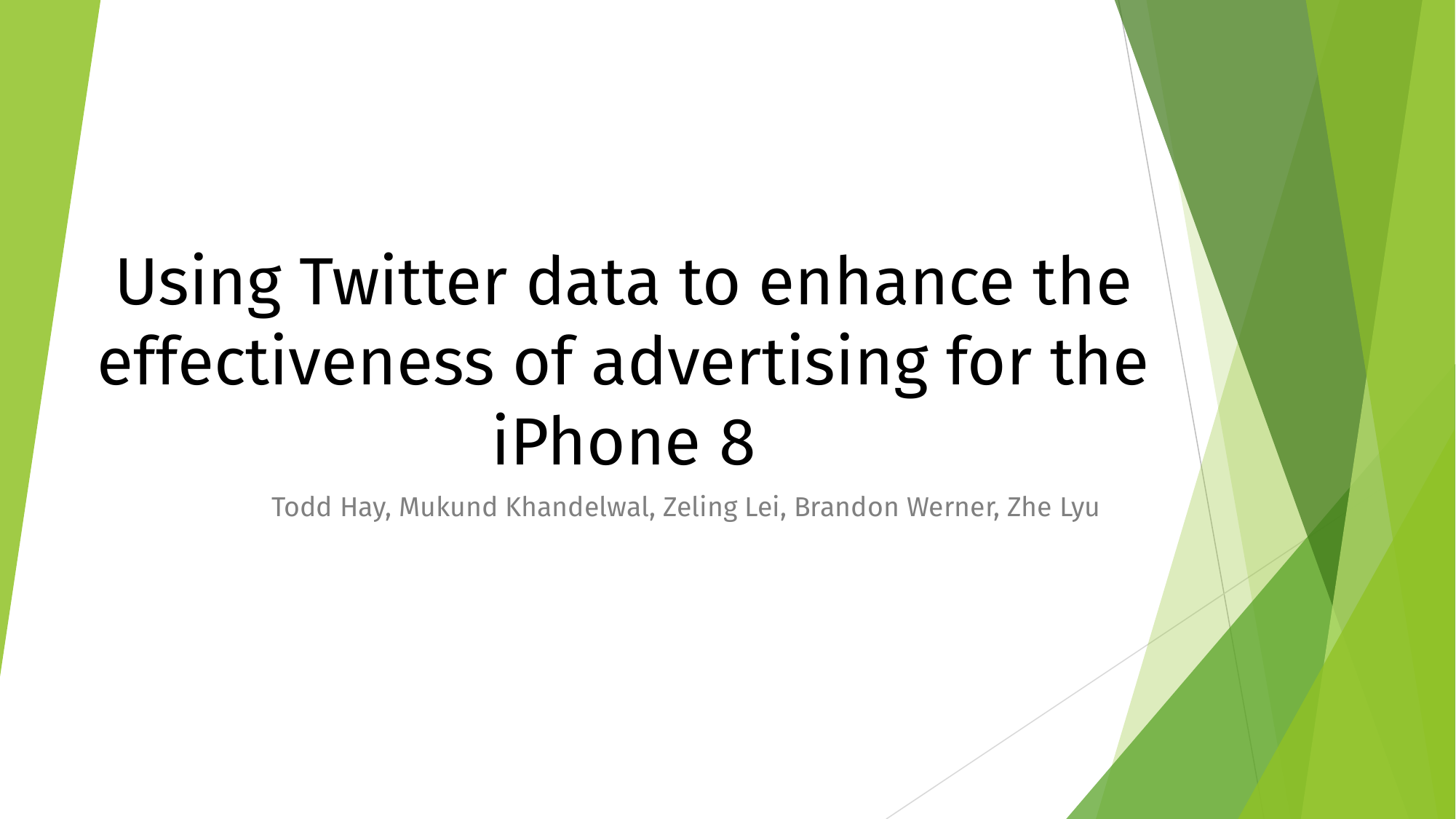

# Using Twitter data to enhance the effectiveness of advertising for the iPhone 8
Todd Hay, Mukund Khandelwal, Zeling Lei, Brandon Werner, Zhe Lyu